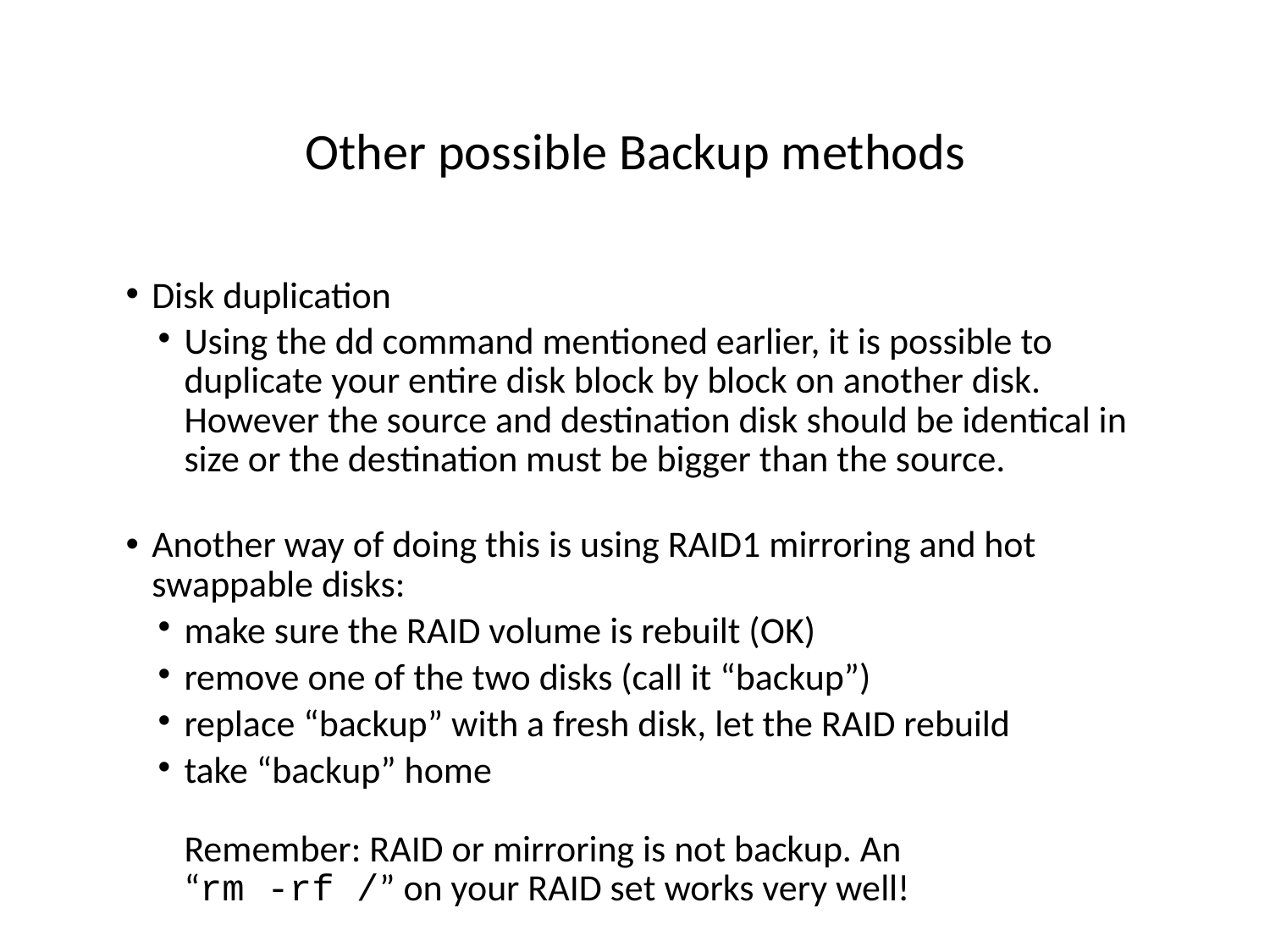

# Other possible Backup methods
Disk duplication
Using the dd command mentioned earlier, it is possible to duplicate your entire disk block by block on another disk. However the source and destination disk should be identical in size or the destination must be bigger than the source.
Another way of doing this is using RAID1 mirroring and hot swappable disks:
make sure the RAID volume is rebuilt (OK)‏
remove one of the two disks (call it “backup”)‏
replace “backup” with a fresh disk, let the RAID rebuild
take “backup” home
Remember: RAID or mirroring is not backup. An
“rm -rf /” on your RAID set works very well!